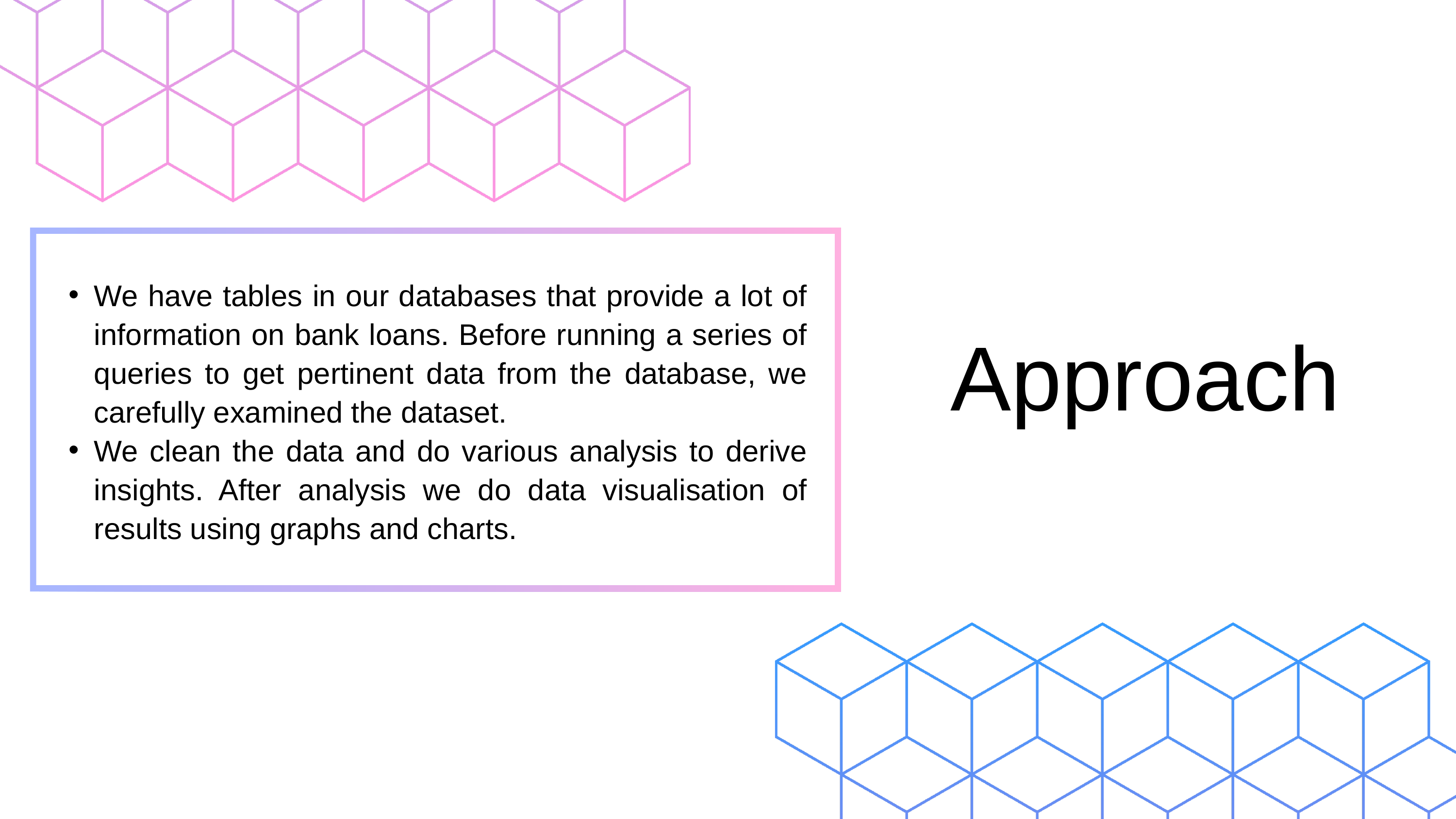

We have tables in our databases that provide a lot of information on bank loans. Before running a series of queries to get pertinent data from the database, we carefully examined the dataset.
We clean the data and do various analysis to derive insights. After analysis we do data visualisation of results using graphs and charts.
Approach